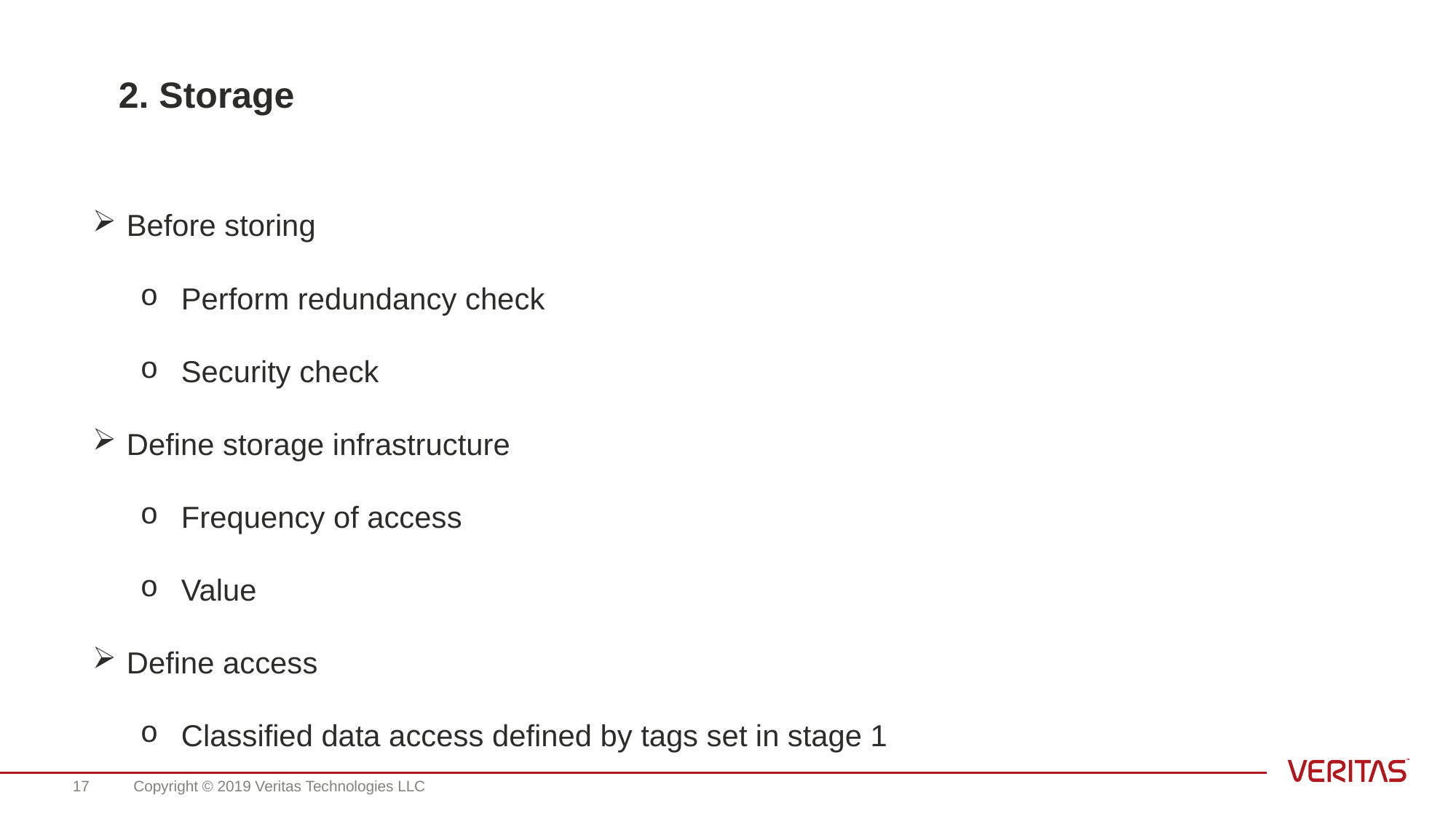

2. Storage

Before storing
Perform redundancy check
Security check
Define storage infrastructure
Frequency of access
Value
Define access
Classified data access defined by tags set in stage 1

17
Copyright © 2019 Veritas Technologies LLC